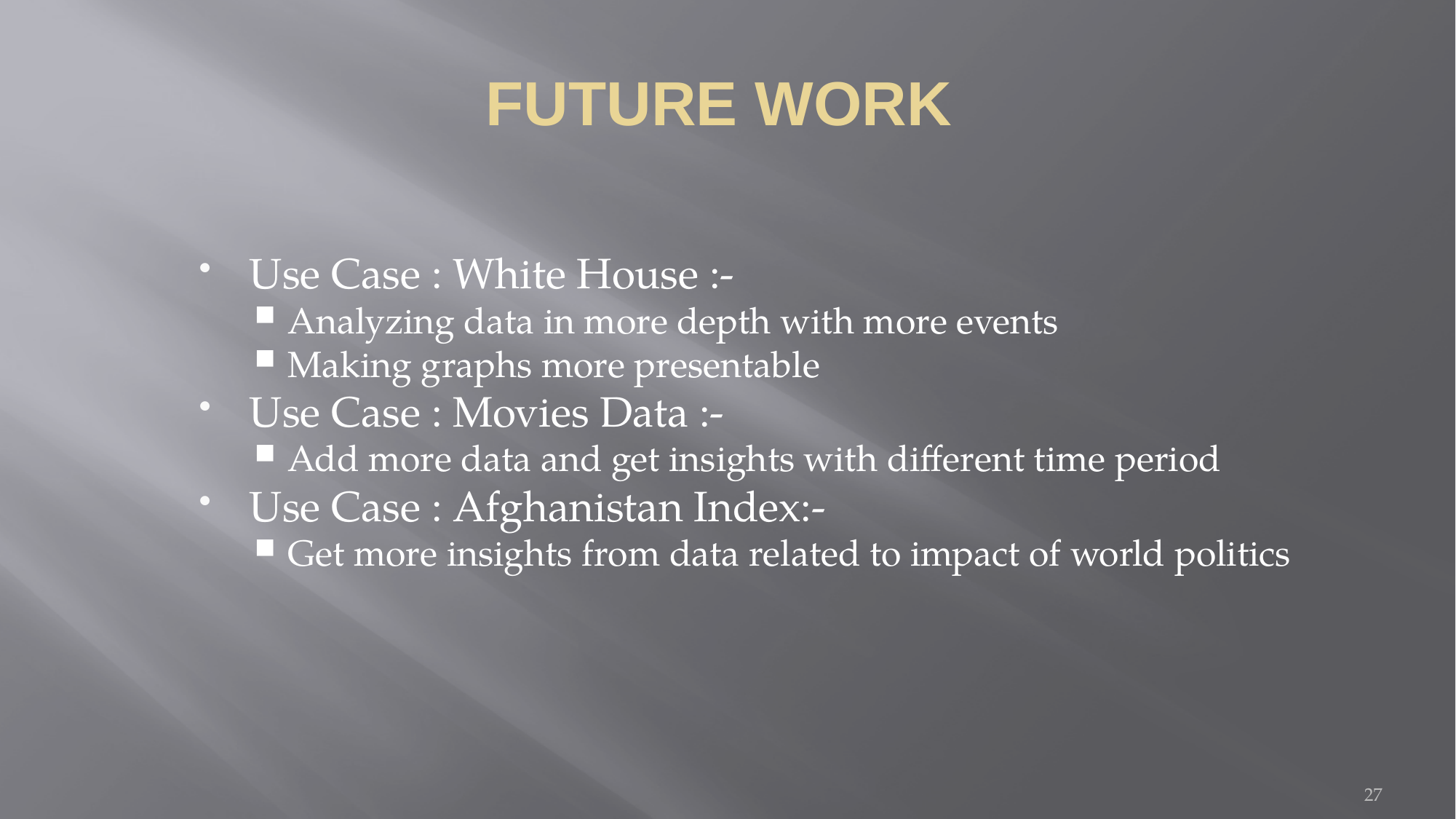

FUTURE WORK
Use Case : White House :-
Analyzing data in more depth with more events
Making graphs more presentable
Use Case : Movies Data :-
Add more data and get insights with different time period
Use Case : Afghanistan Index:-
Get more insights from data related to impact of world politics

27